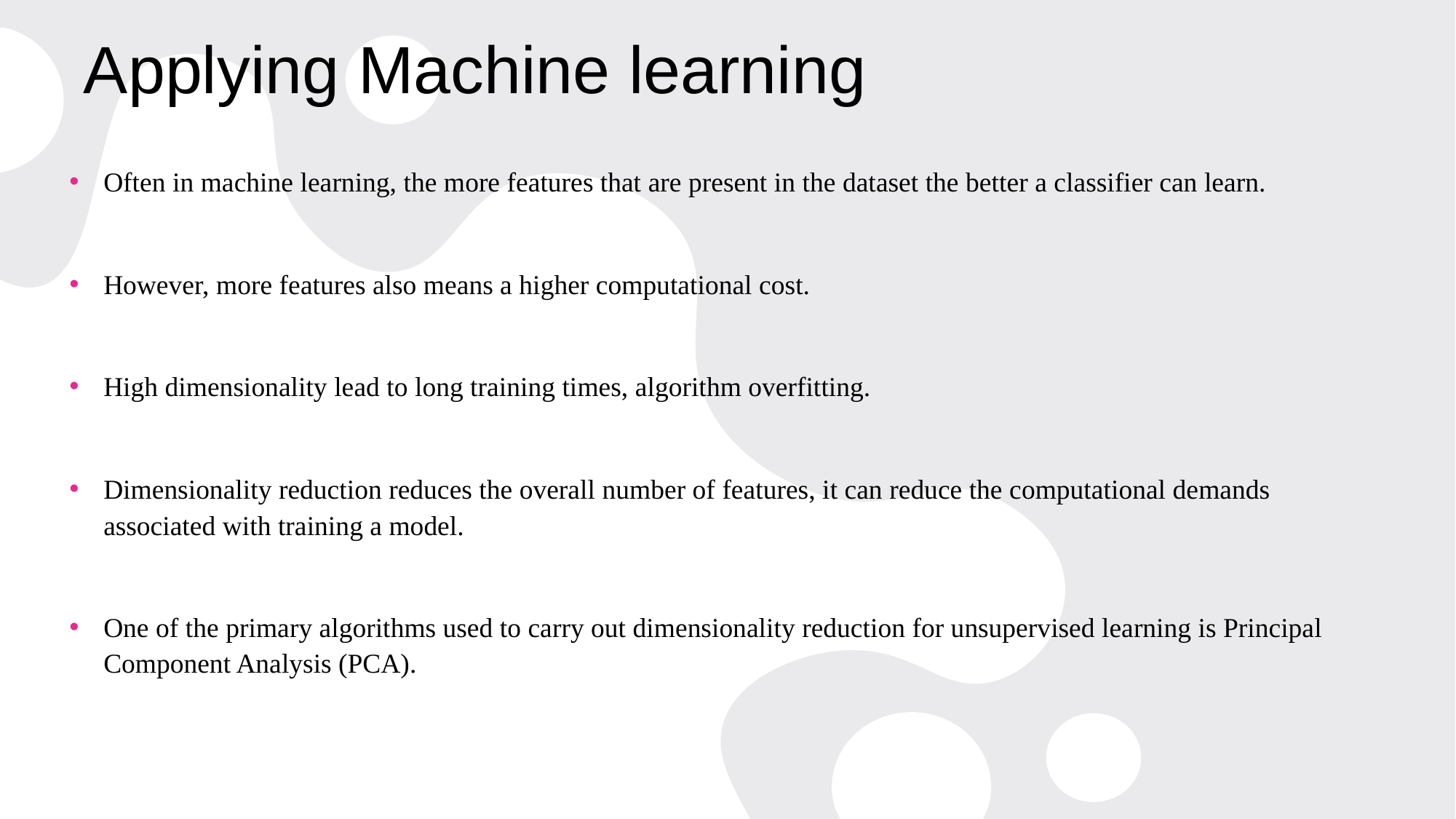

# Applying Machine learning
Often in machine learning, the more features that are present in the dataset the better a classifier can learn.

However, more features also means a higher computational cost.

High dimensionality lead to long training times, algorithm overfitting.

Dimensionality reduction reduces the overall number of features, it can reduce the computational demands associated with training a model.

One of the primary algorithms used to carry out dimensionality reduction for unsupervised learning is Principal Component Analysis (PCA).